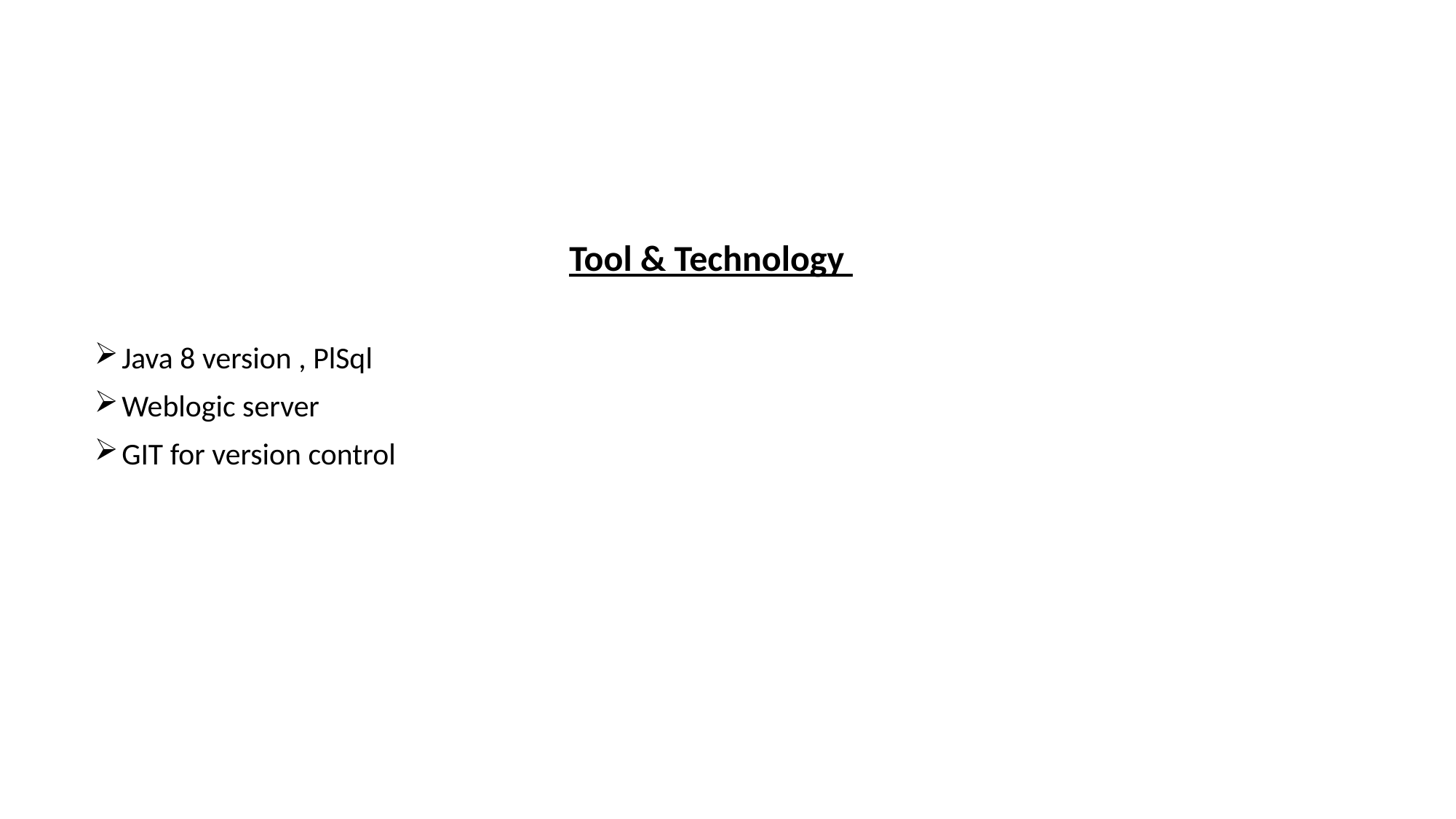

Tool & Technology

Java 8 version , PlSql
Weblogic server
GIT for version control